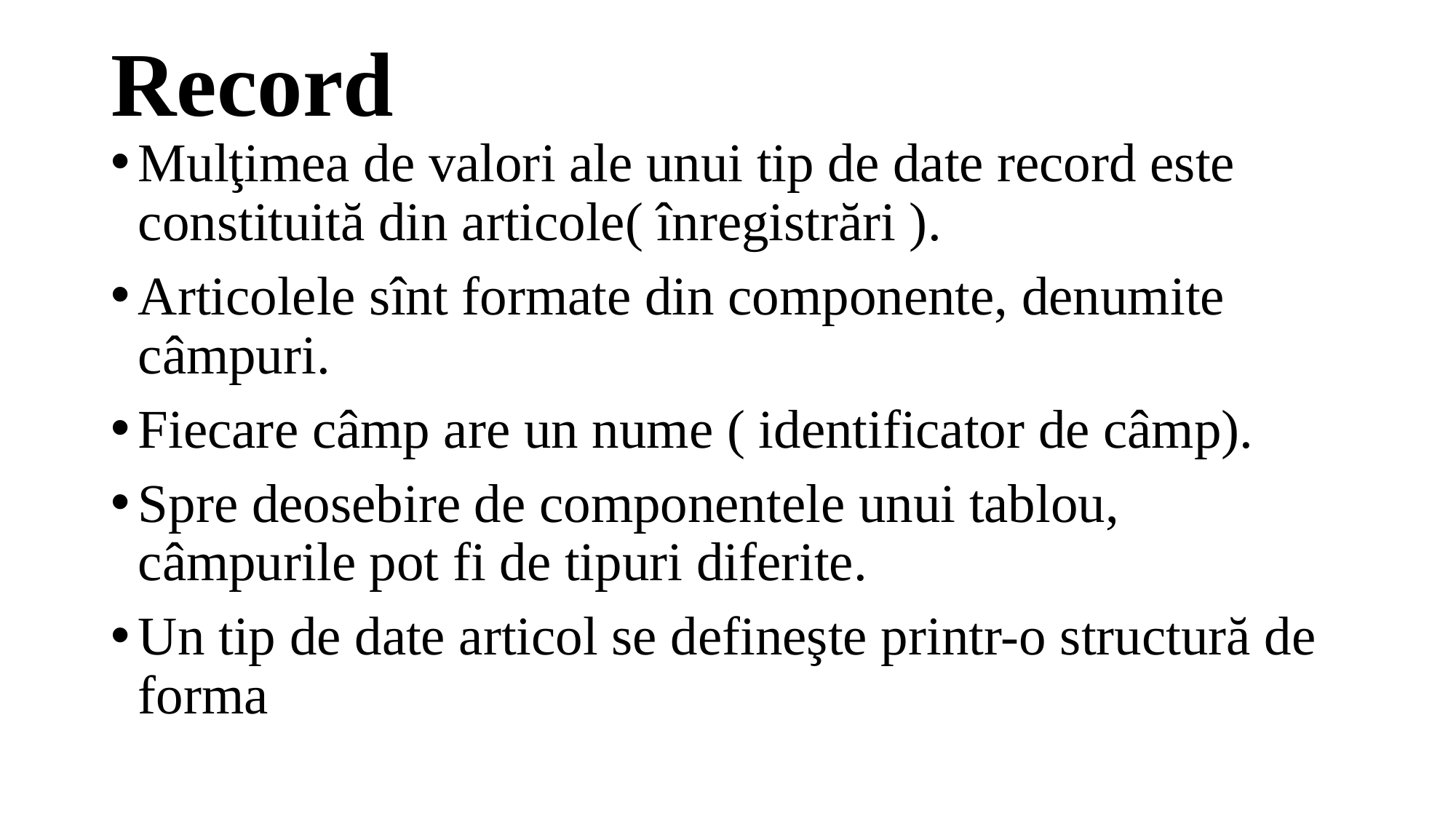

# Record
Mulţimea de valori ale unui tip de date record este constituită din articole( înregistrări ).
Articolele sînt formate din componente, denumite câmpuri.
Fiecare câmp are un nume ( identificator de câmp).
Spre deosebire de componentele unui tablou, câmpurile pot fi de tipuri diferite.
Un tip de date articol se defineşte printr-o structură de forma